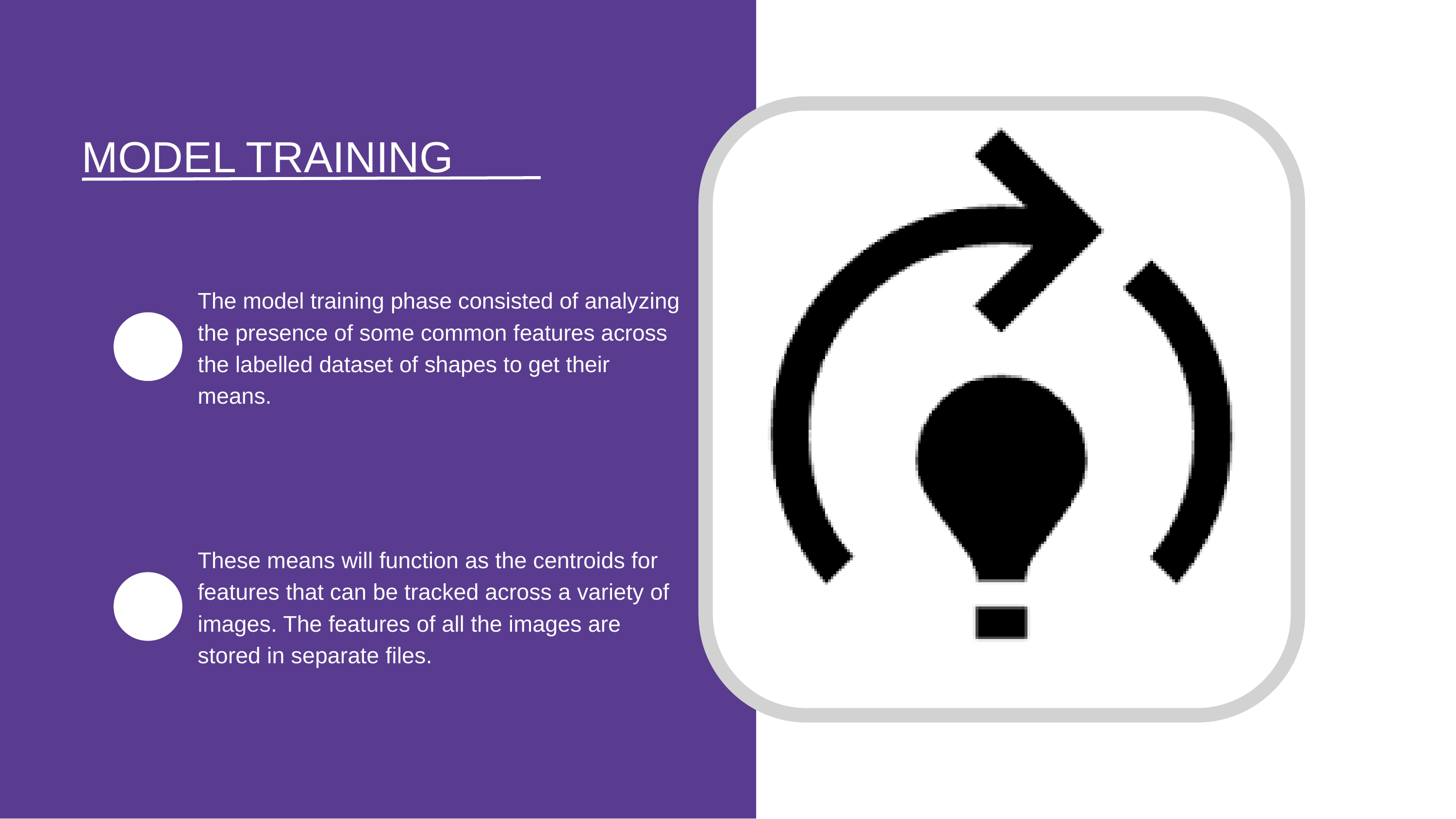

MODEL TRAINING

The model training phase consisted of analyzing the presence of some common features across the labelled dataset of shapes to get their means.

These means will function as the centroids for features that can be tracked across a variety of images. The features of all the images are stored in separate files.